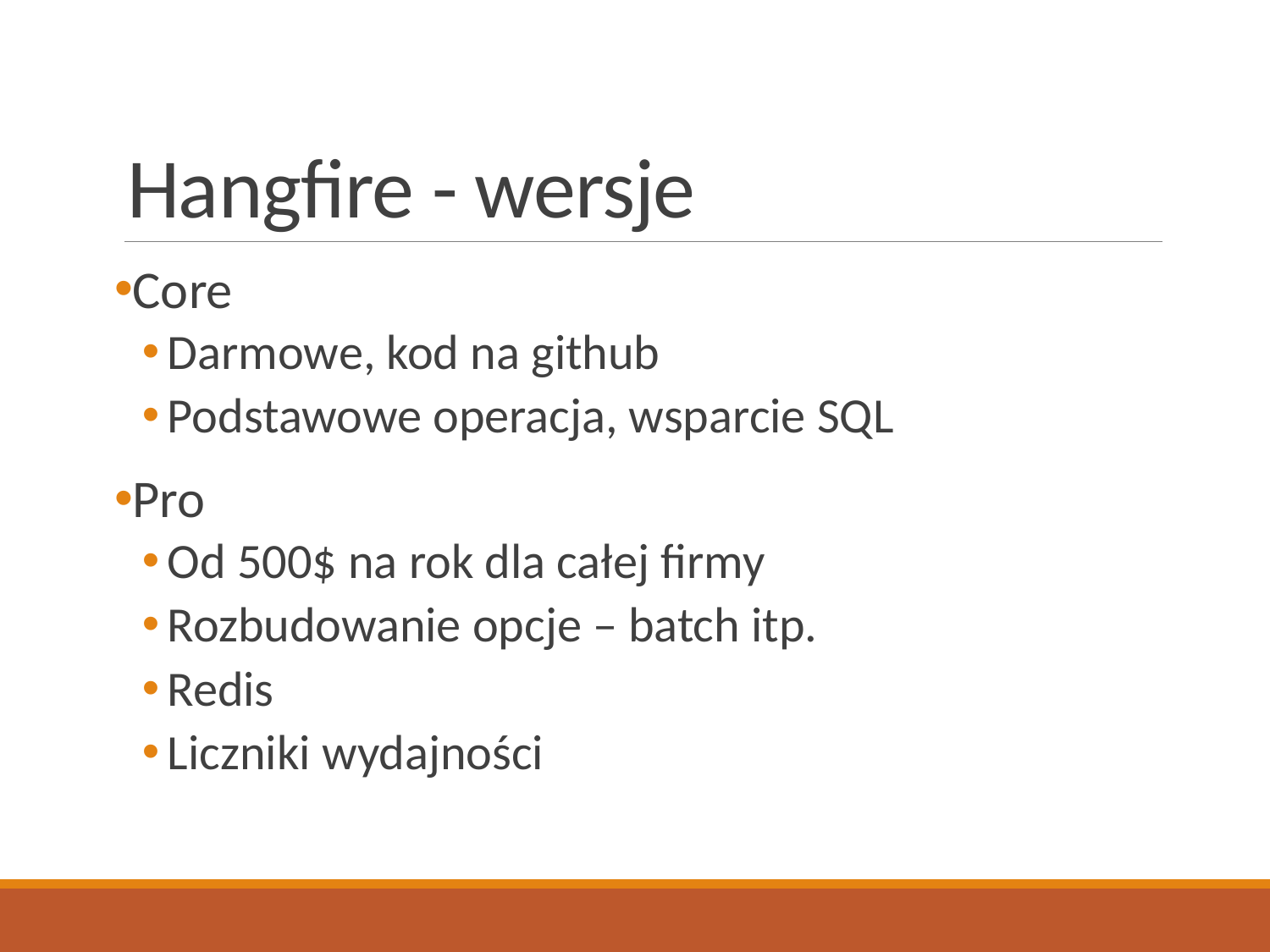

# Hangfire - wersje
Core
Darmowe, kod na github
Podstawowe operacja, wsparcie SQL
Pro
Od 500$ na rok dla całej firmy
Rozbudowanie opcje – batch itp.
Redis
Liczniki wydajności